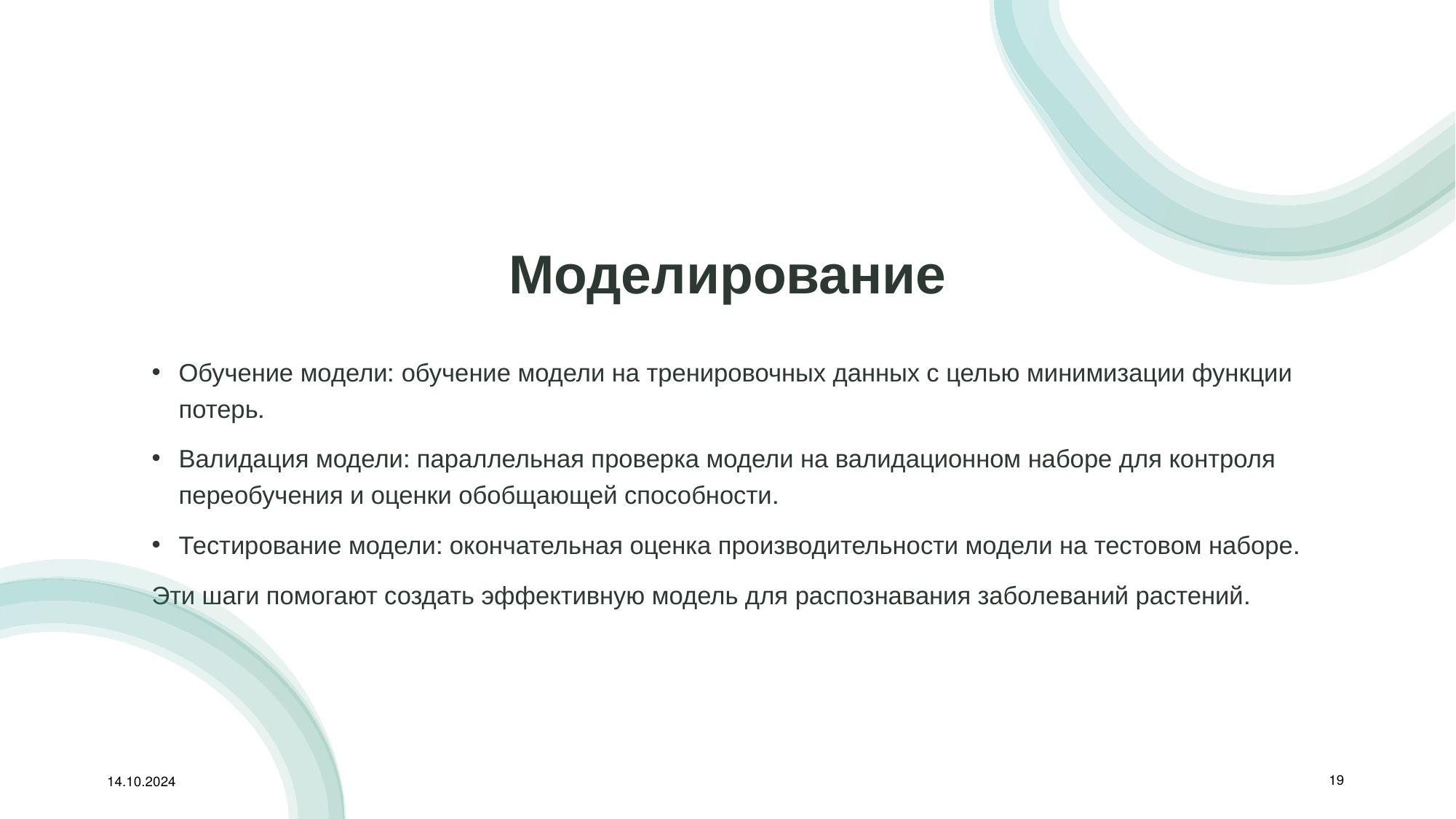

# Моделирование
Обучение модели: обучение модели на тренировочных данных с целью минимизации функции потерь.
Валидация модели: параллельная проверка модели на валидационном наборе для контроля переобучения и оценки обобщающей способности.
Тестирование модели: окончательная оценка производительности модели на тестовом наборе.
Эти шаги помогают создать эффективную модель для распознавания заболеваний растений.

14.10.2024

19